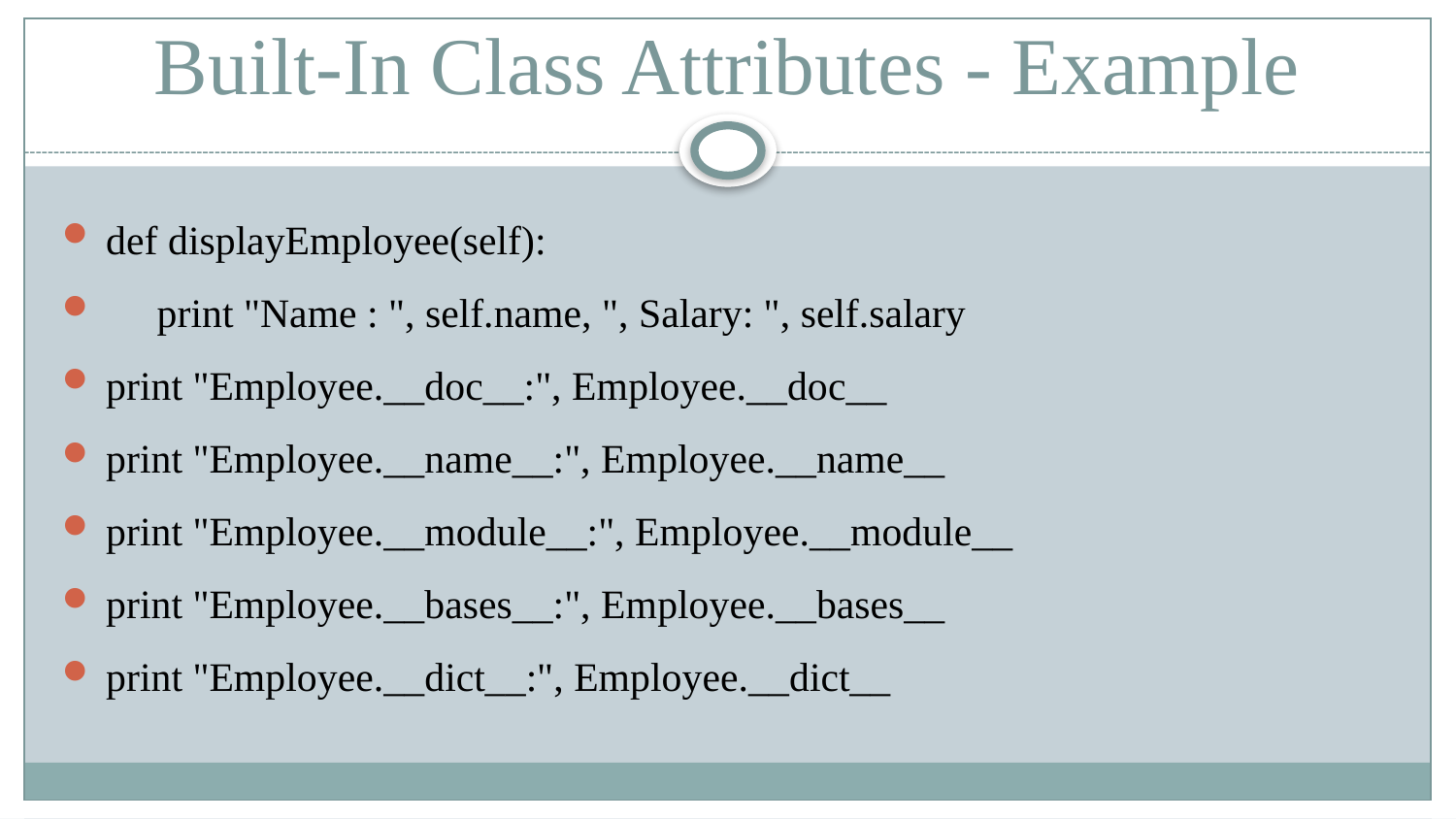

# Built-In Class Attributes - Example
def displayEmployee(self):
     print "Name : ", self.name, ", Salary: ", self.salary
print "Employee.__doc__:", Employee.__doc__
print "Employee.__name__:", Employee.__name__
print "Employee.__module__:", Employee.__module__
print "Employee.__bases__:", Employee.__bases__
print "Employee.__dict__:", Employee.__dict__